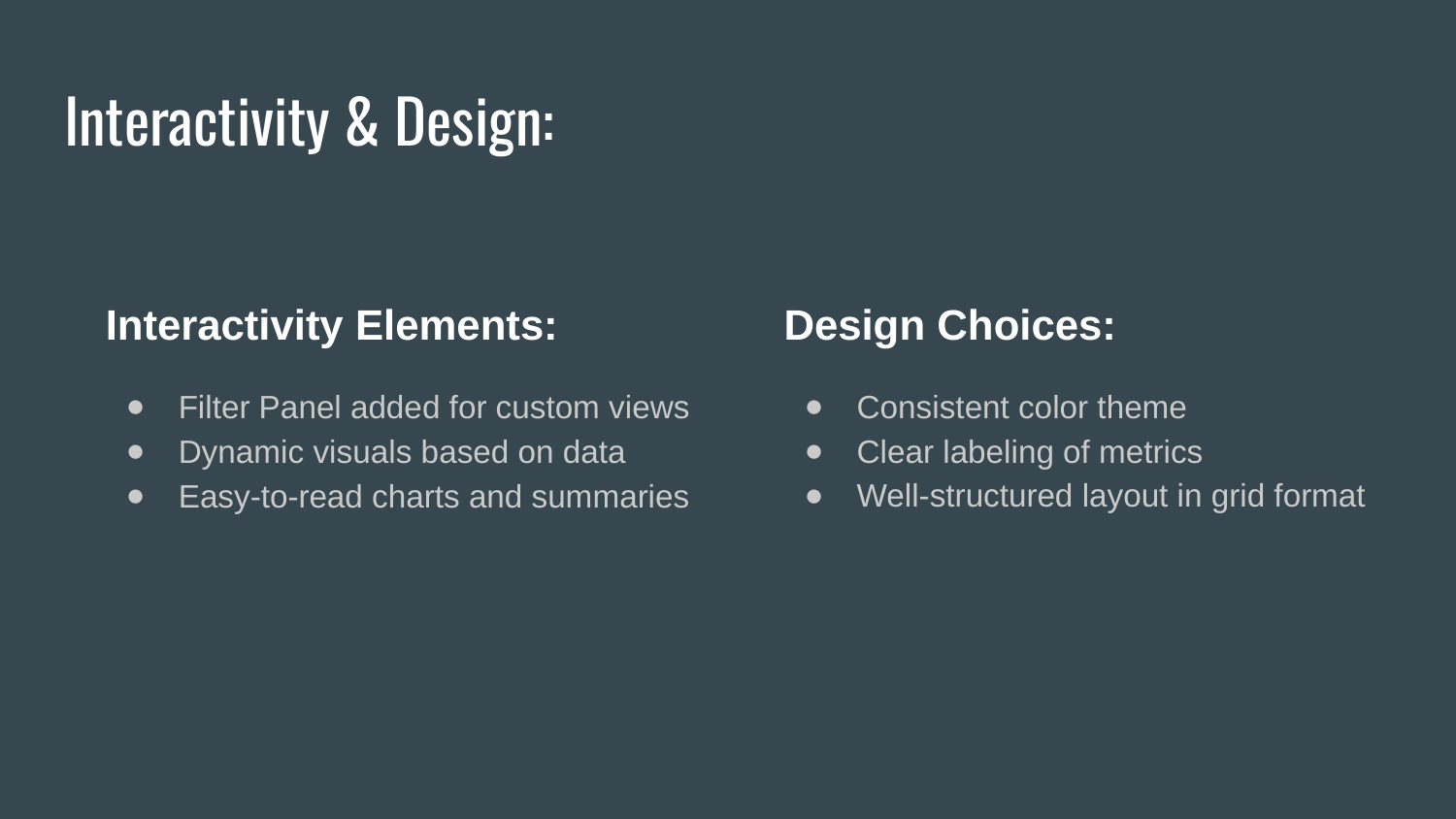

# Interactivity & Design:
Design Choices:
Consistent color theme
Clear labeling of metrics
Well-structured layout in grid format
Interactivity Elements:
Filter Panel added for custom views
Dynamic visuals based on data
Easy-to-read charts and summaries